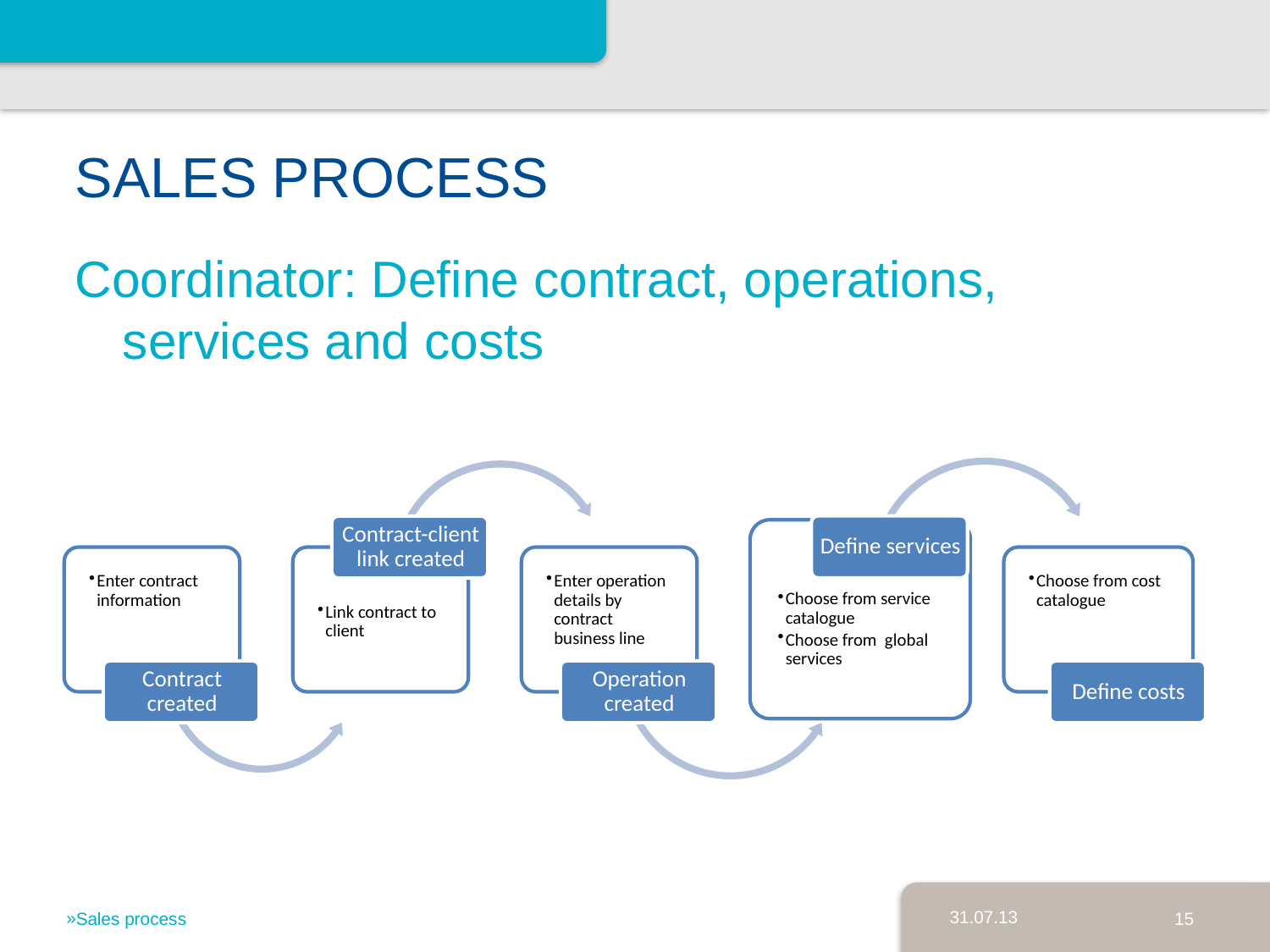

# Sales process
Coordinator: Define contract, operations, services and costs
Enter contract information
Contract created
Link contract to client
Contract-client link created
Enter operation details by contract business line
Operation created
Choose from service catalogue
Choose from  global services
Define services
Choose from cost catalogue
Define costs
31.07.13
15
Sales process